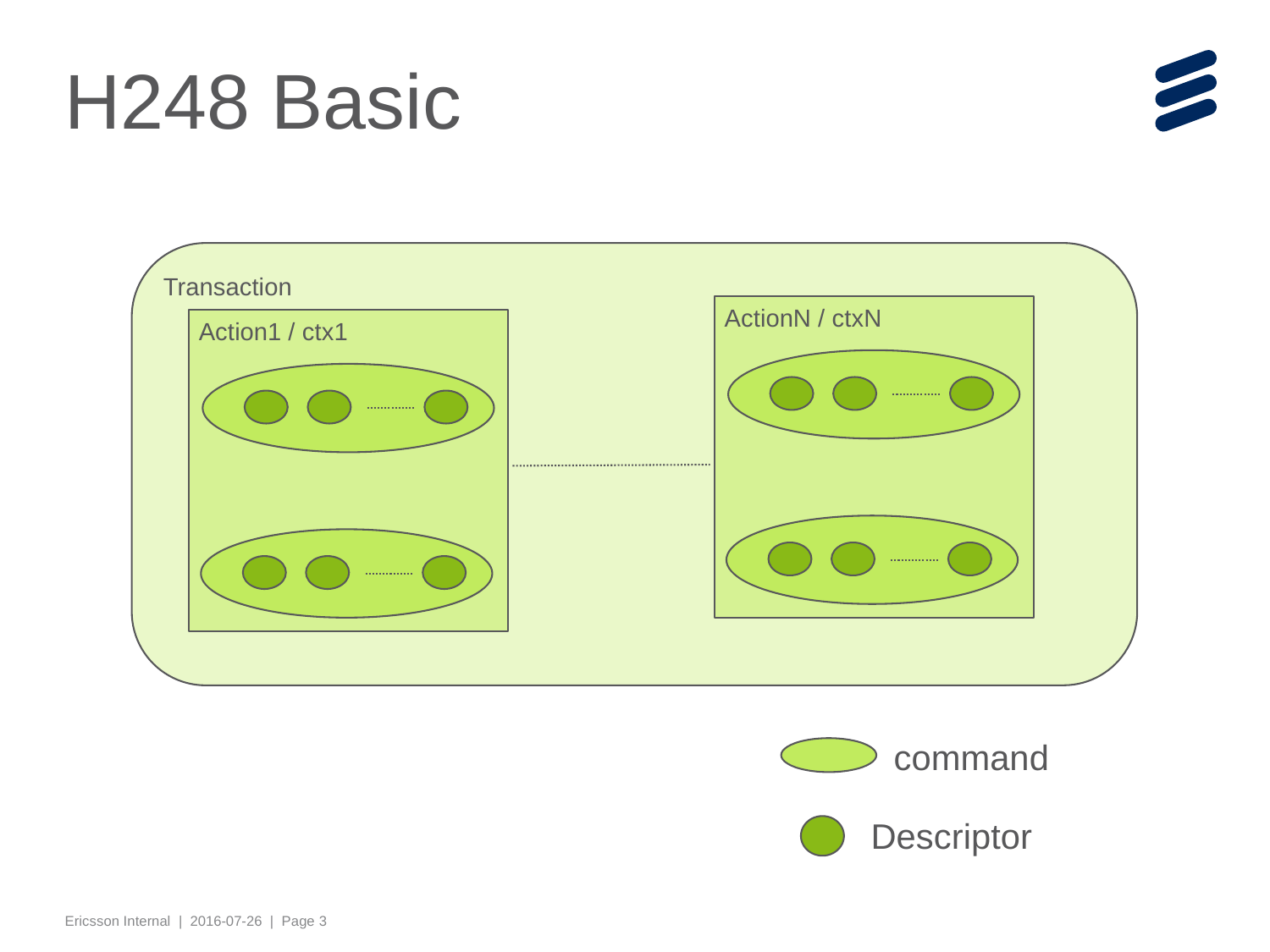

# H248 Basic
Transaction
ActionN / ctxN

Action1 / ctx1

command

Descriptor